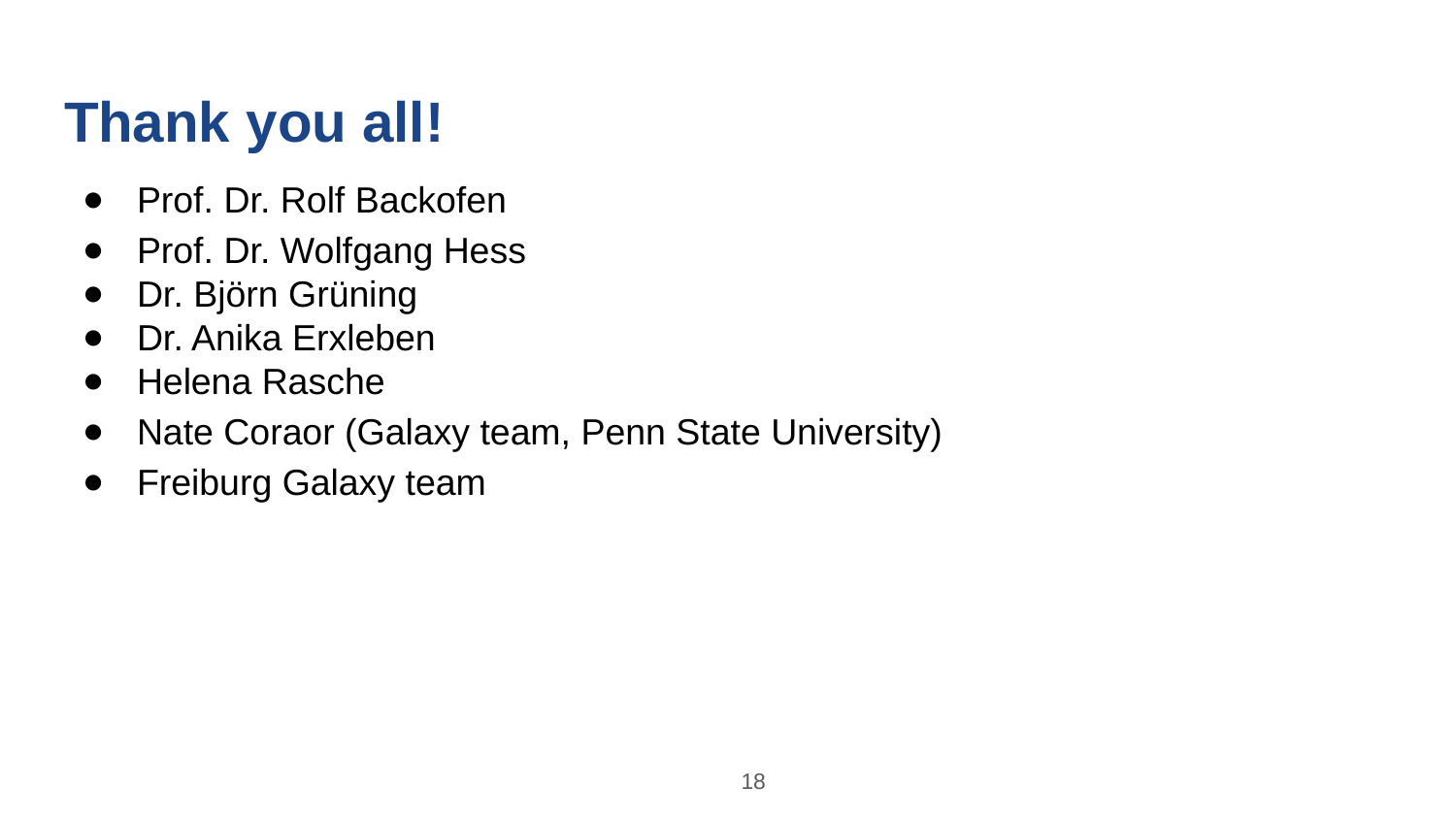

# Thank you all!
Prof. Dr. Rolf Backofen
Prof. Dr. Wolfgang Hess
Dr. Björn Grüning
Dr. Anika Erxleben
Helena Rasche
Nate Coraor (Galaxy team, Penn State University)
Freiburg Galaxy team

18